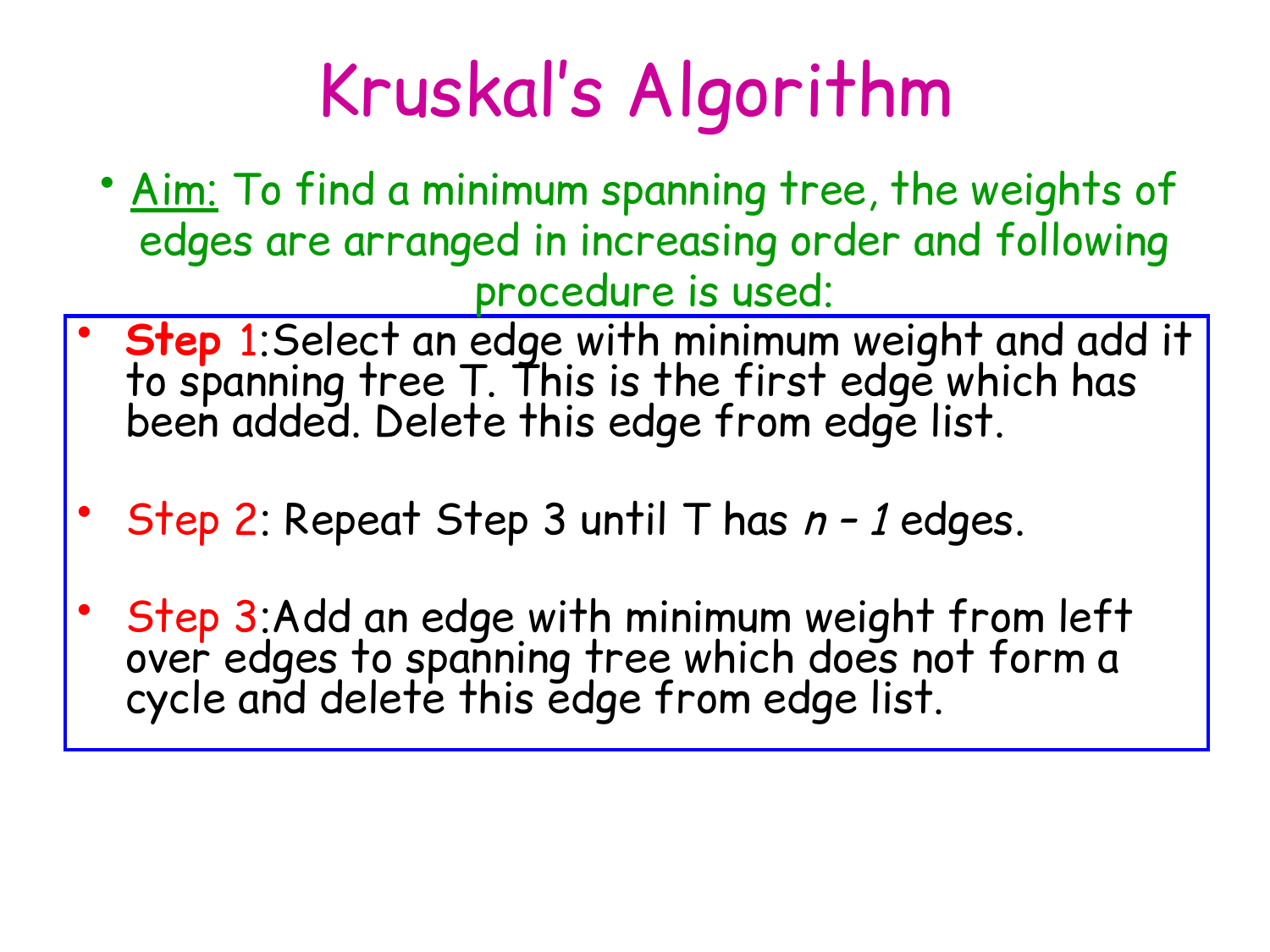

# Kruskal’s Algorithm
Aim: To find a minimum spanning tree, the weights of edges are arranged in increasing order and following procedure is used:
Step 1:Select an edge with minimum weight and add it to spanning tree T. This is the first edge which has been added. Delete this edge from edge list.

Step 2: Repeat Step 3 until T has n – 1 edges.

Step 3:Add an edge with minimum weight from left over edges to spanning tree which does not form a cycle and delete this edge from edge list.